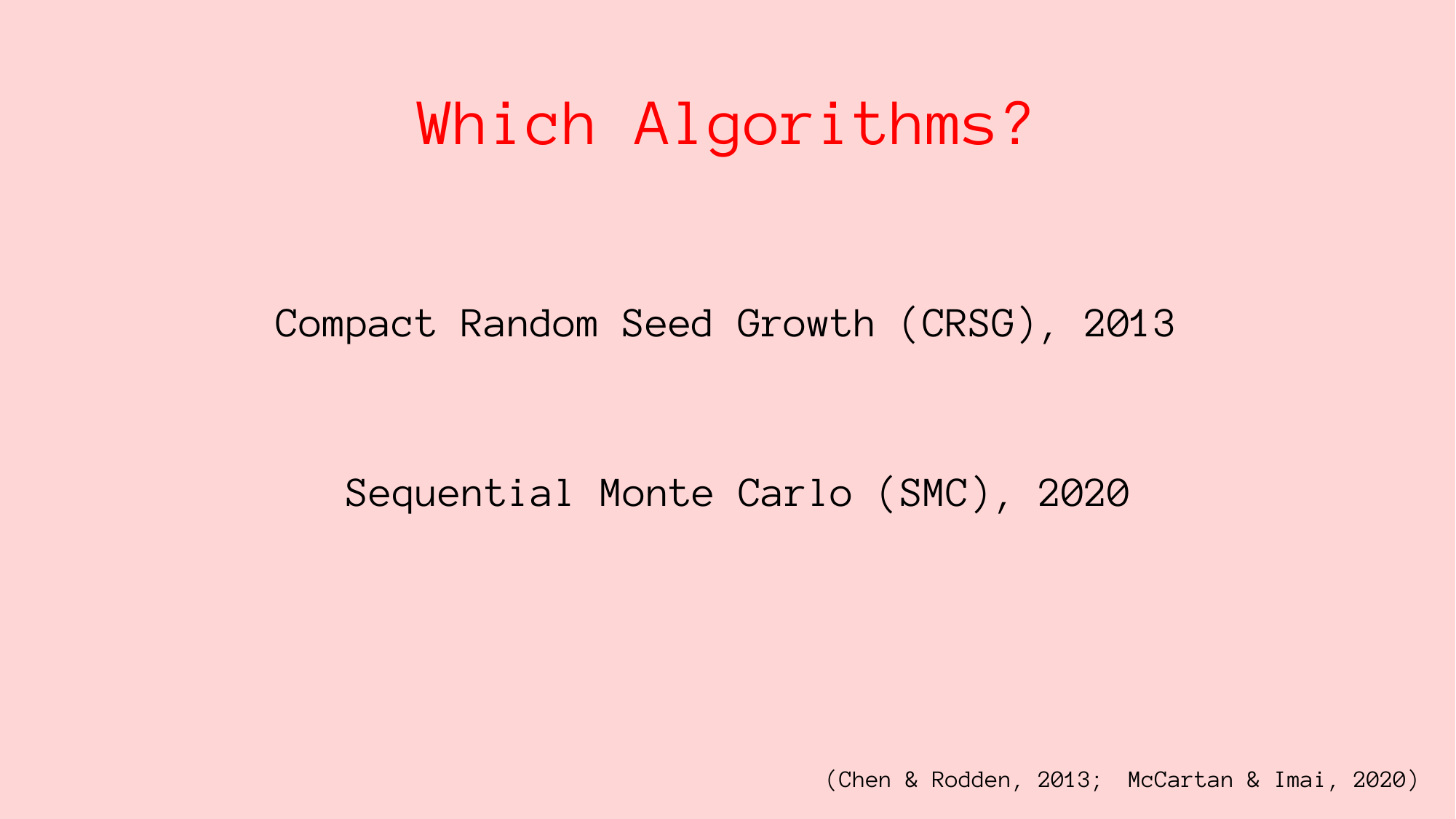

# Which Algorithms?
Compact Random Seed Growth (CRSG), 2013

Sequential Monte Carlo (SMC), 2020

(Chen & Rodden, 2013;
McCartan & Imai, 2020)